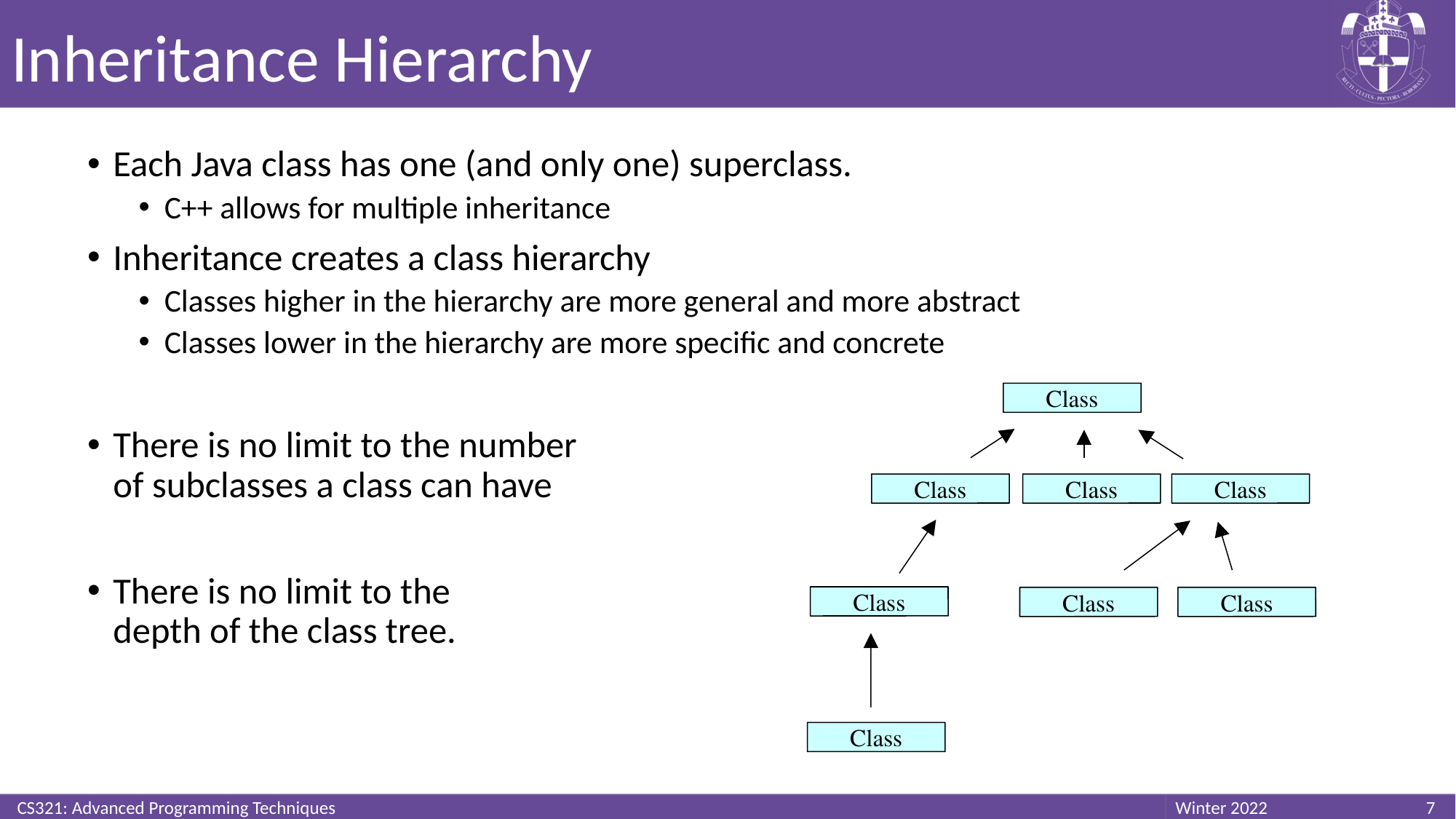

# Inheritance Hierarchy
Each Java class has one (and only one) superclass.
C++ allows for multiple inheritance
Inheritance creates a class hierarchy
Classes higher in the hierarchy are more general and more abstract
Classes lower in the hierarchy are more specific and concrete

There is no limit to the number
of subclasses a class can have

There is no limit to the
depth of the class tree.
Class

Class
Class
Class

Class
Class
Class

Class
CS321: Advanced Programming Techniques
7
Winter 2022